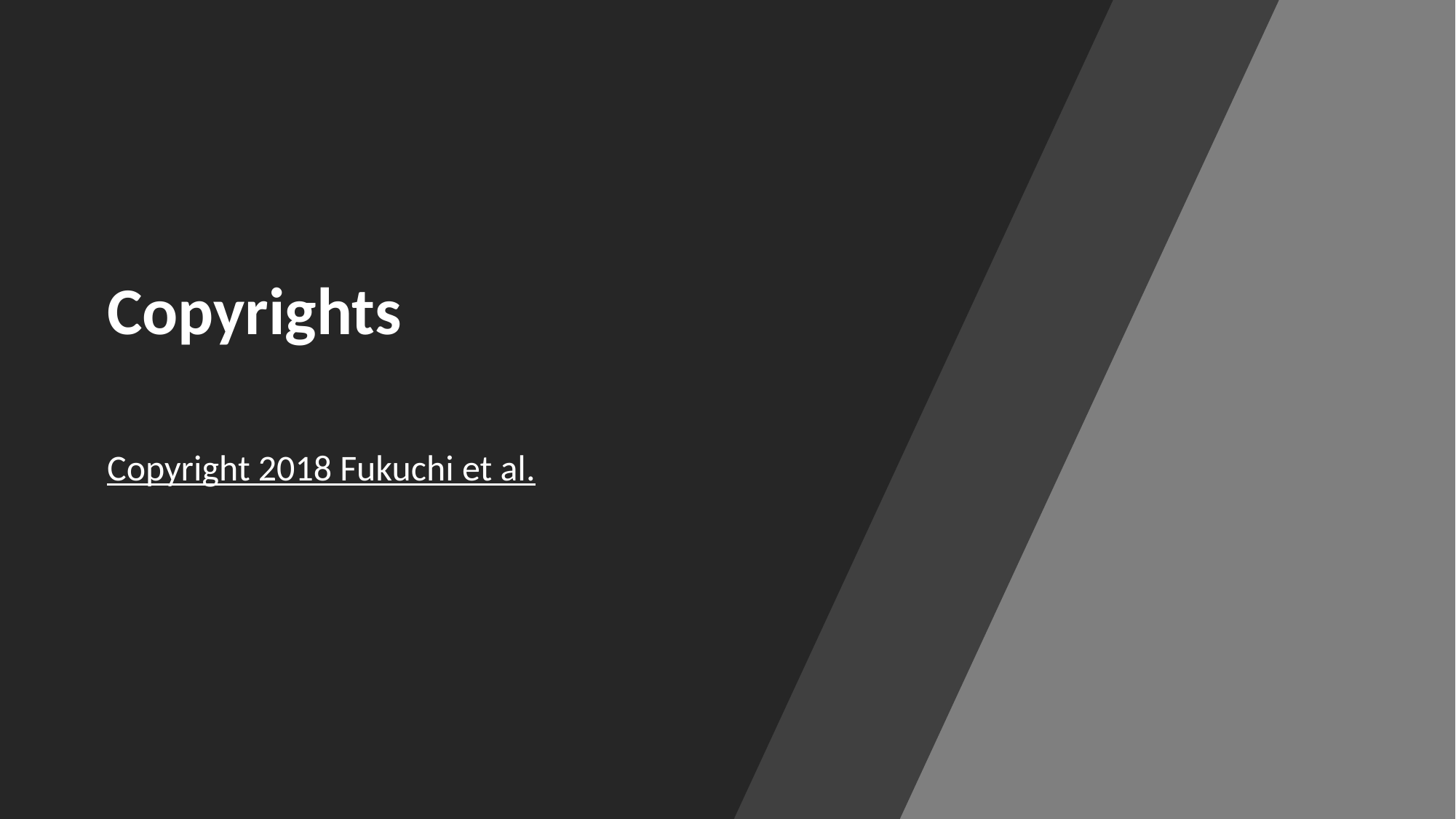

# Copyrights

Copyright 2018 Fukuchi et al.